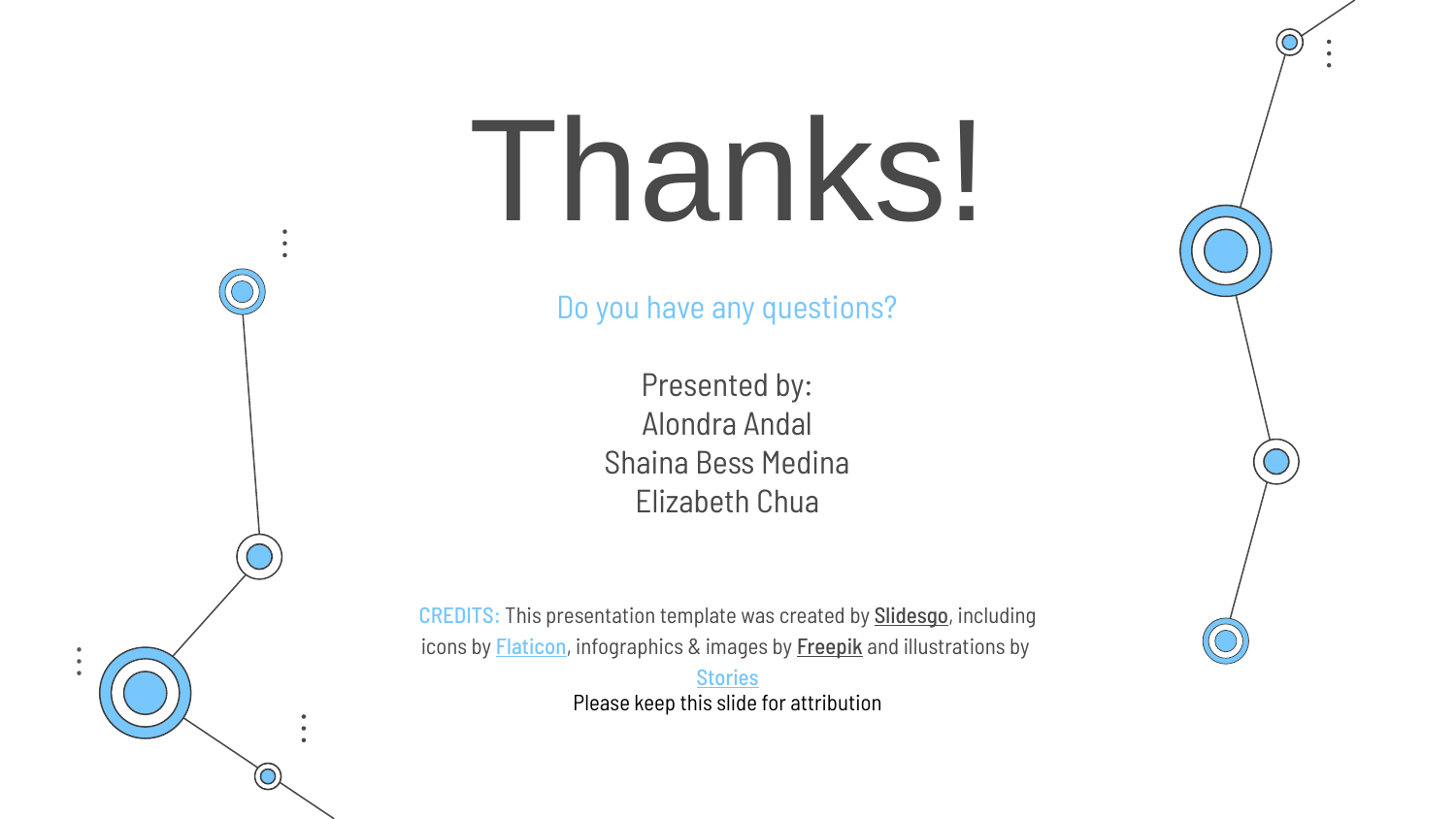

# Thanks!
Do you have any questions?

Presented by:
Alondra Andal
Shaina Bess Medina
Elizabeth Chua
Please keep this slide for attribution